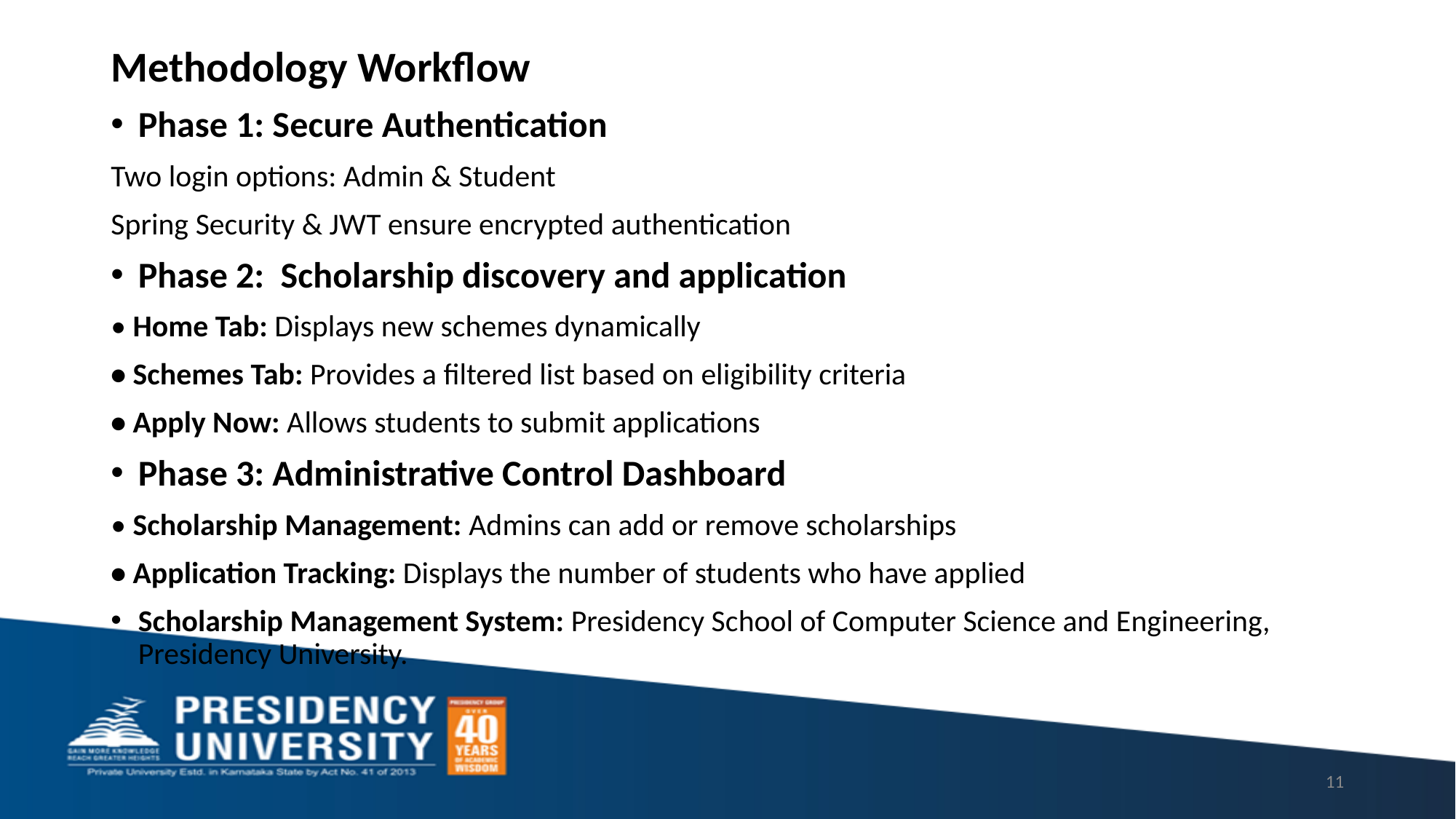

Methodology Workflow
Phase 1: Secure Authentication
Two login options: Admin & Student
Spring Security & JWT ensure encrypted authentication
Phase 2:  Scholarship discovery and application
• Home Tab: Displays new schemes dynamically
• Schemes Tab: Provides a filtered list based on eligibility criteria
• Apply Now: Allows students to submit applications
Phase 3: Administrative Control Dashboard
• Scholarship Management: Admins can add or remove scholarships
• Application Tracking: Displays the number of students who have applied
Scholarship Management System: Presidency School of Computer Science and Engineering, Presidency University.

11